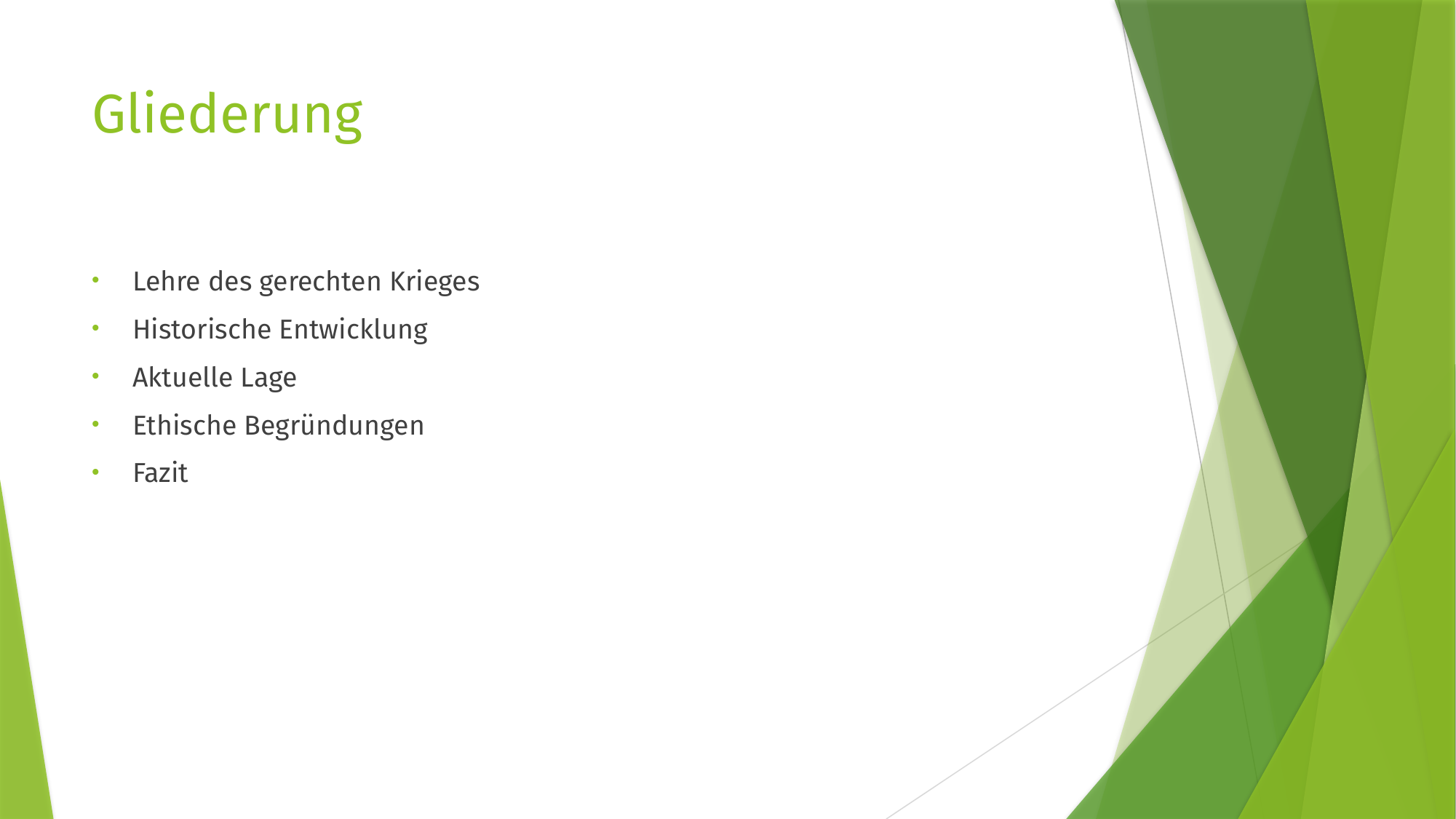

# Gliederung
Lehre des gerechten Krieges
Historische Entwicklung
Aktuelle Lage
Ethische Begründungen
Fazit